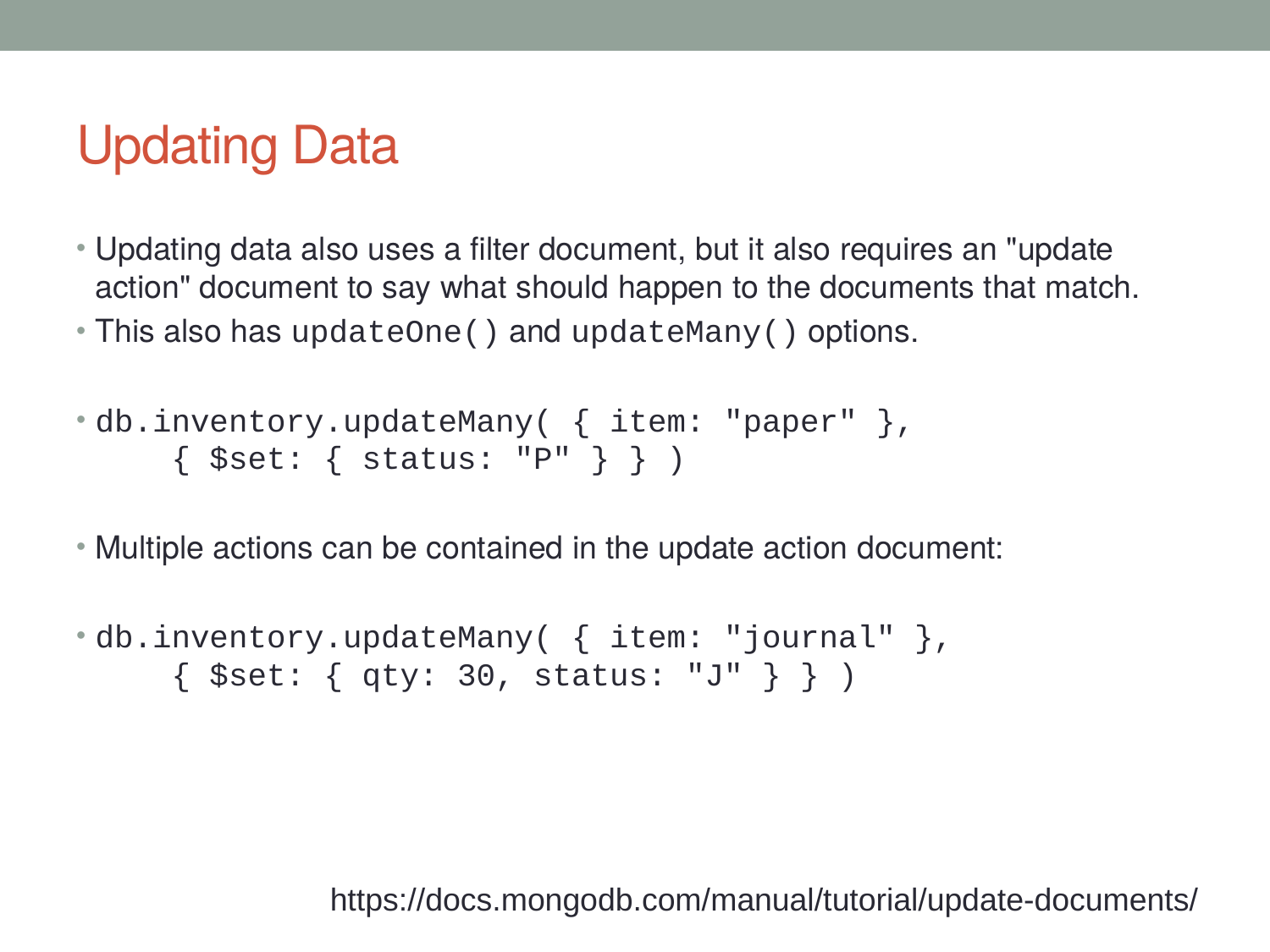

# Updating Data
Updating data also uses a filter document, but it also requires an "update action" document to say what should happen to the documents that match.
This also has updateOne() and updateMany() options.

db.inventory.updateMany( { item: "paper" },
    { $set: { status: "P" } } )

Multiple actions can be contained in the update action document:

db.inventory.updateMany( { item: "journal" },
    { $set: { qty: 30, status: "J" } } )
https://docs.mongodb.com/manual/tutorial/update-documents/